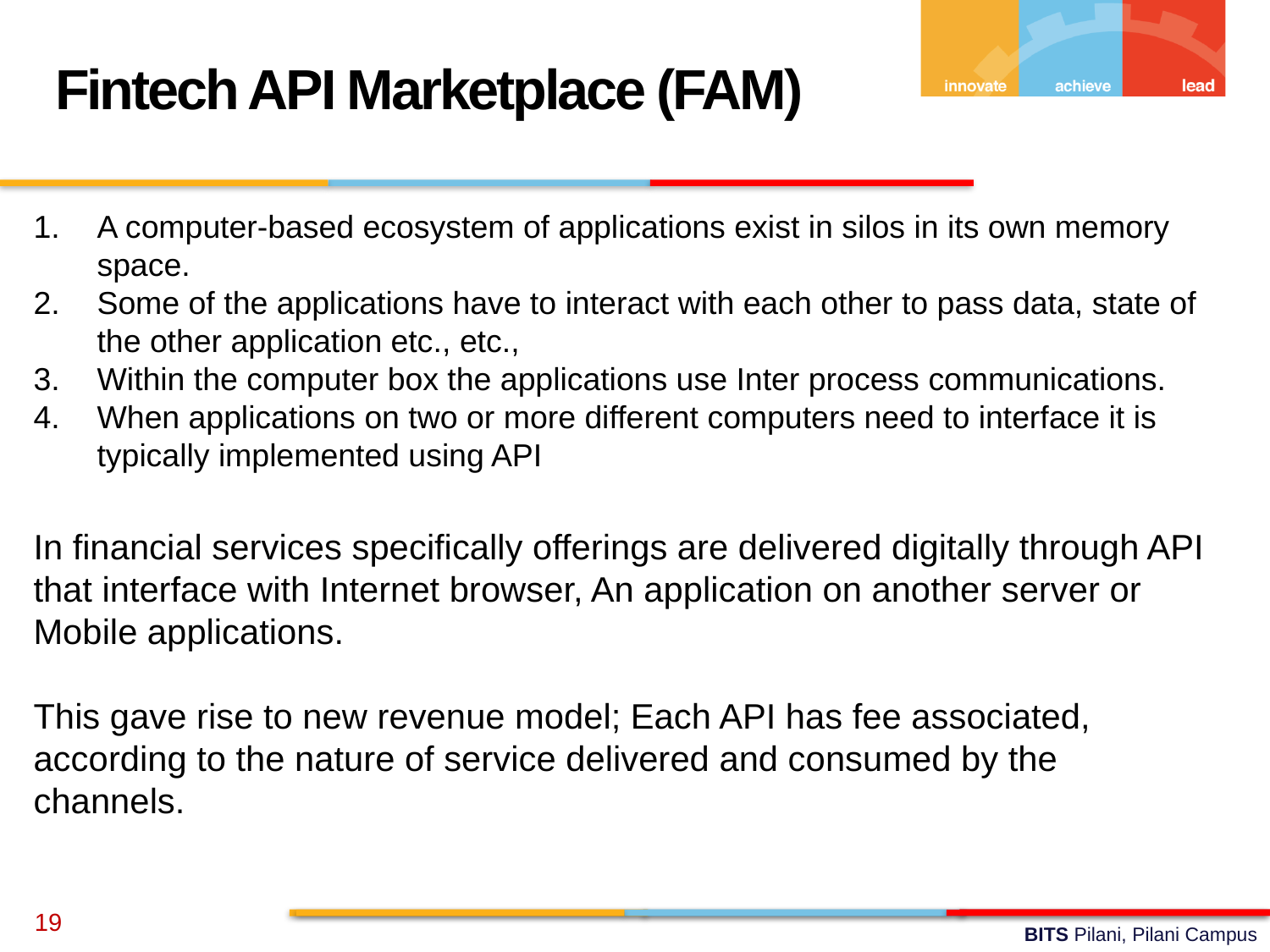

Fintech API Marketplace (FAM)
A computer-based ecosystem of applications exist in silos in its own memory space.
Some of the applications have to interact with each other to pass data, state of the other application etc., etc.,
Within the computer box the applications use Inter process communications.
When applications on two or more different computers need to interface it is typically implemented using API

In financial services specifically offerings are delivered digitally through API that interface with Internet browser, An application on another server or Mobile applications.

This gave rise to new revenue model; Each API has fee associated, according to the nature of service delivered and consumed by the channels.

19